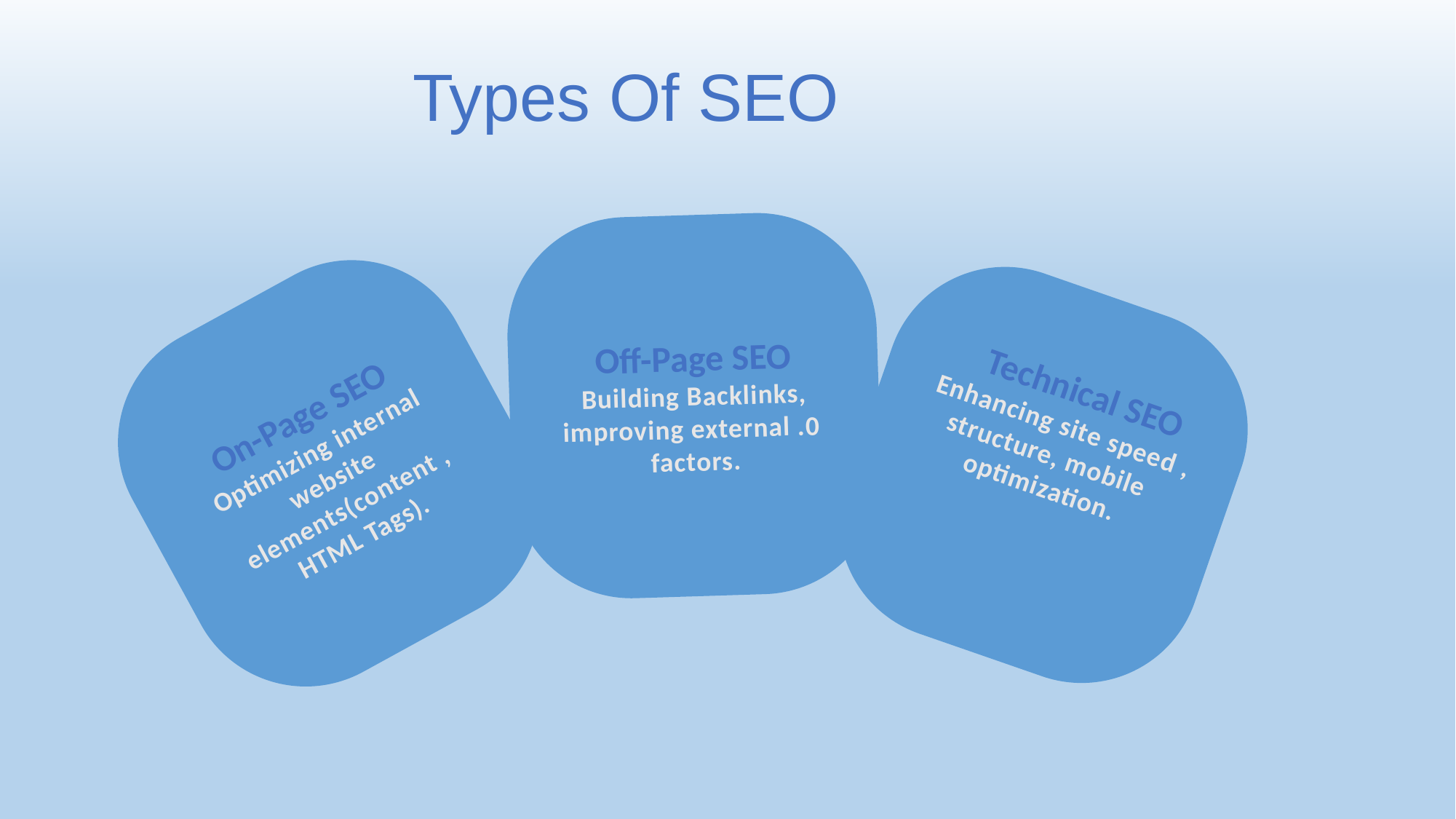

# Types Of SEO

Off-Page SEO
Building Backlinks, improving external .0  factors.

On-Page SEO
Optimizing internal website elements(content , HTML Tags).
T Technical SEO
 Enhancing site speed , structure, mobile  optimization.